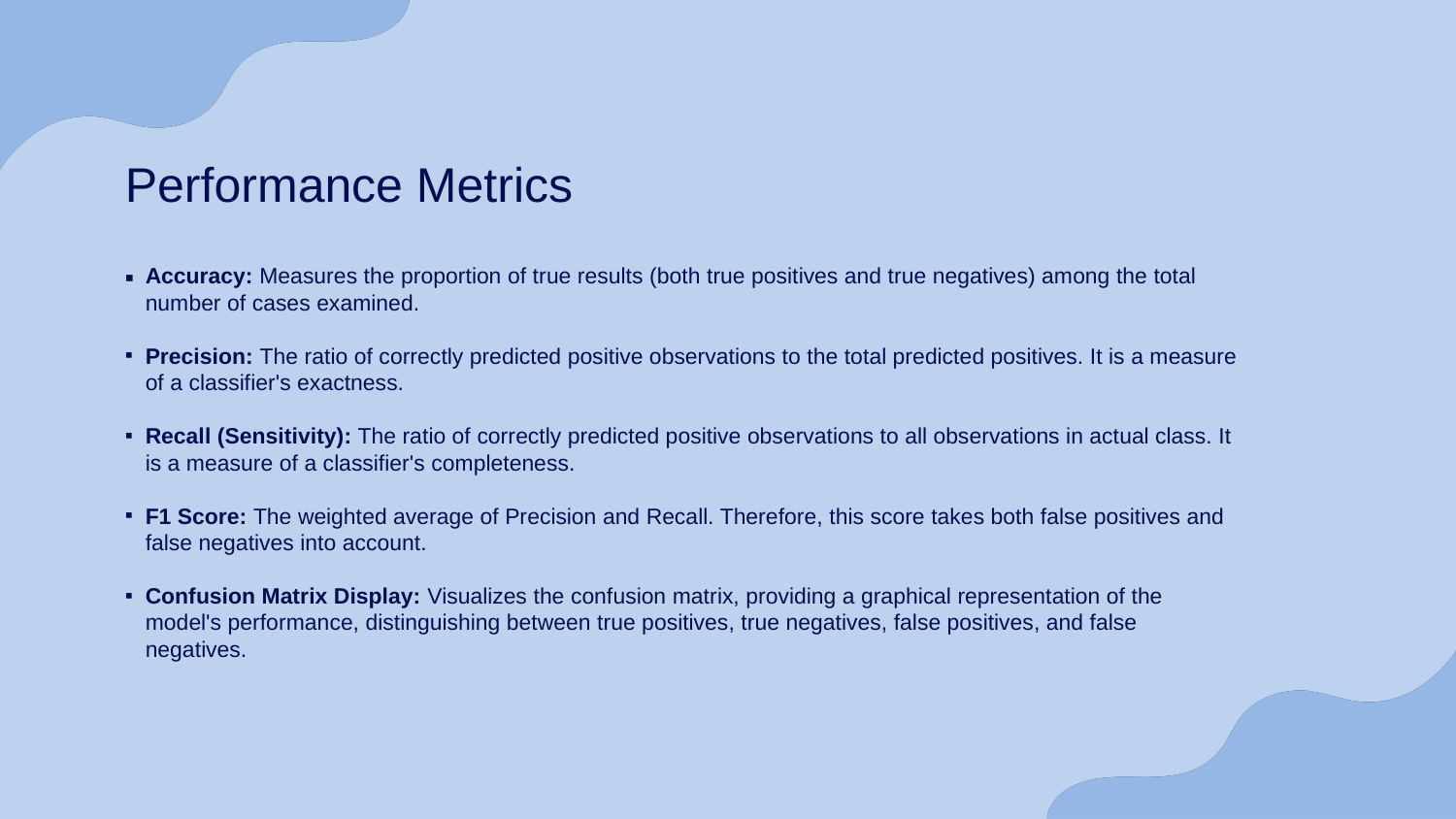

Performance Metrics
Accuracy: Measures the proportion of true results (both true positives and true negatives) among the total number of cases examined.

Precision: The ratio of correctly predicted positive observations to the total predicted positives. It is a measure of a classifier's exactness.

Recall (Sensitivity): The ratio of correctly predicted positive observations to all observations in actual class. It is a measure of a classifier's completeness.

F1 Score: The weighted average of Precision and Recall. Therefore, this score takes both false positives and false negatives into account.

Confusion Matrix Display: Visualizes the confusion matrix, providing a graphical representation of the model's performance, distinguishing between true positives, true negatives, false positives, and false negatives.